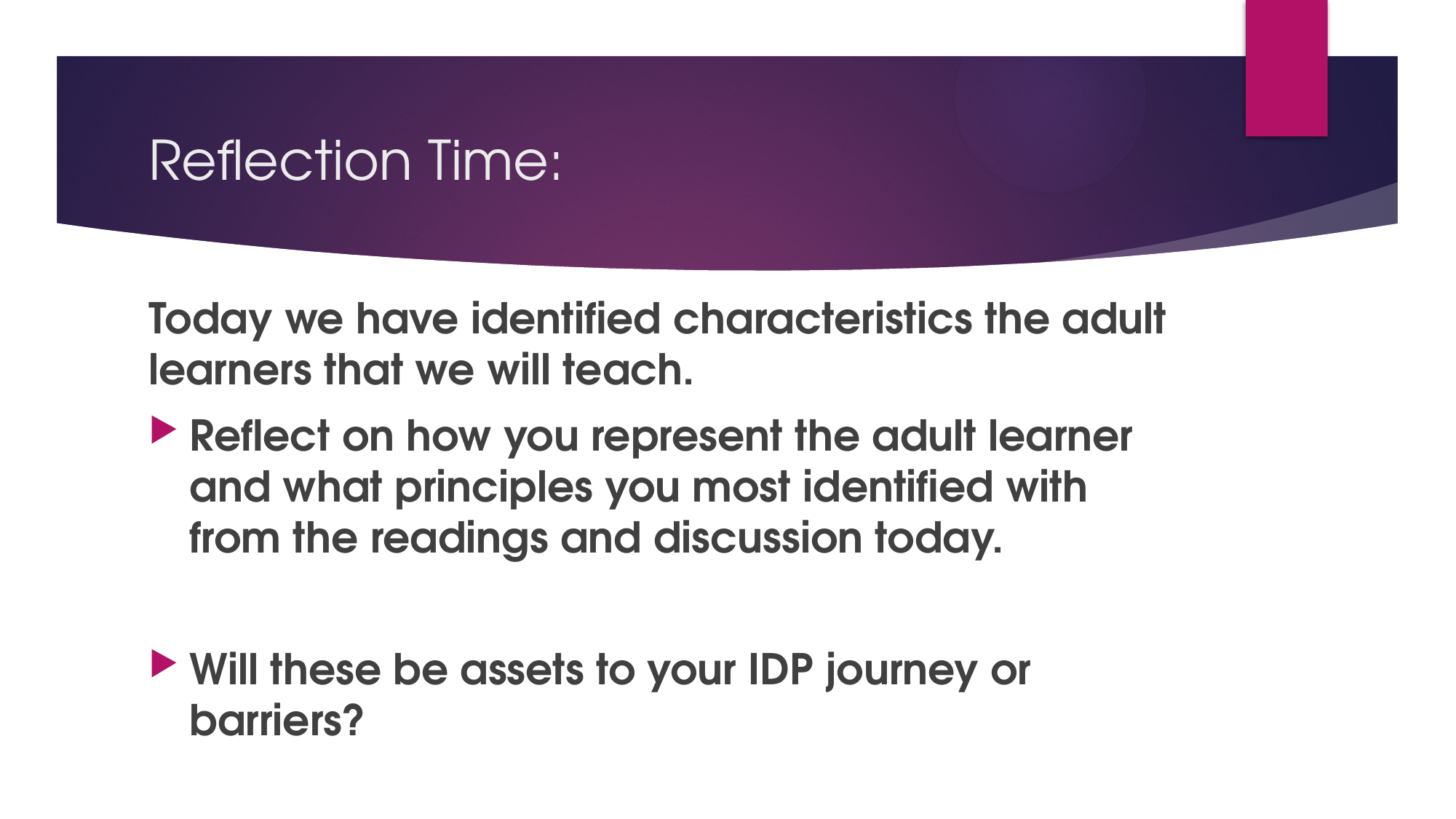

# Reflection Time:
Today we have identified characteristics the adult learners that we will teach.
Reflect on how you represent the adult learner and what principles you most identified with from the readings and discussion today.

Will these be assets to your IDP journey or barriers?